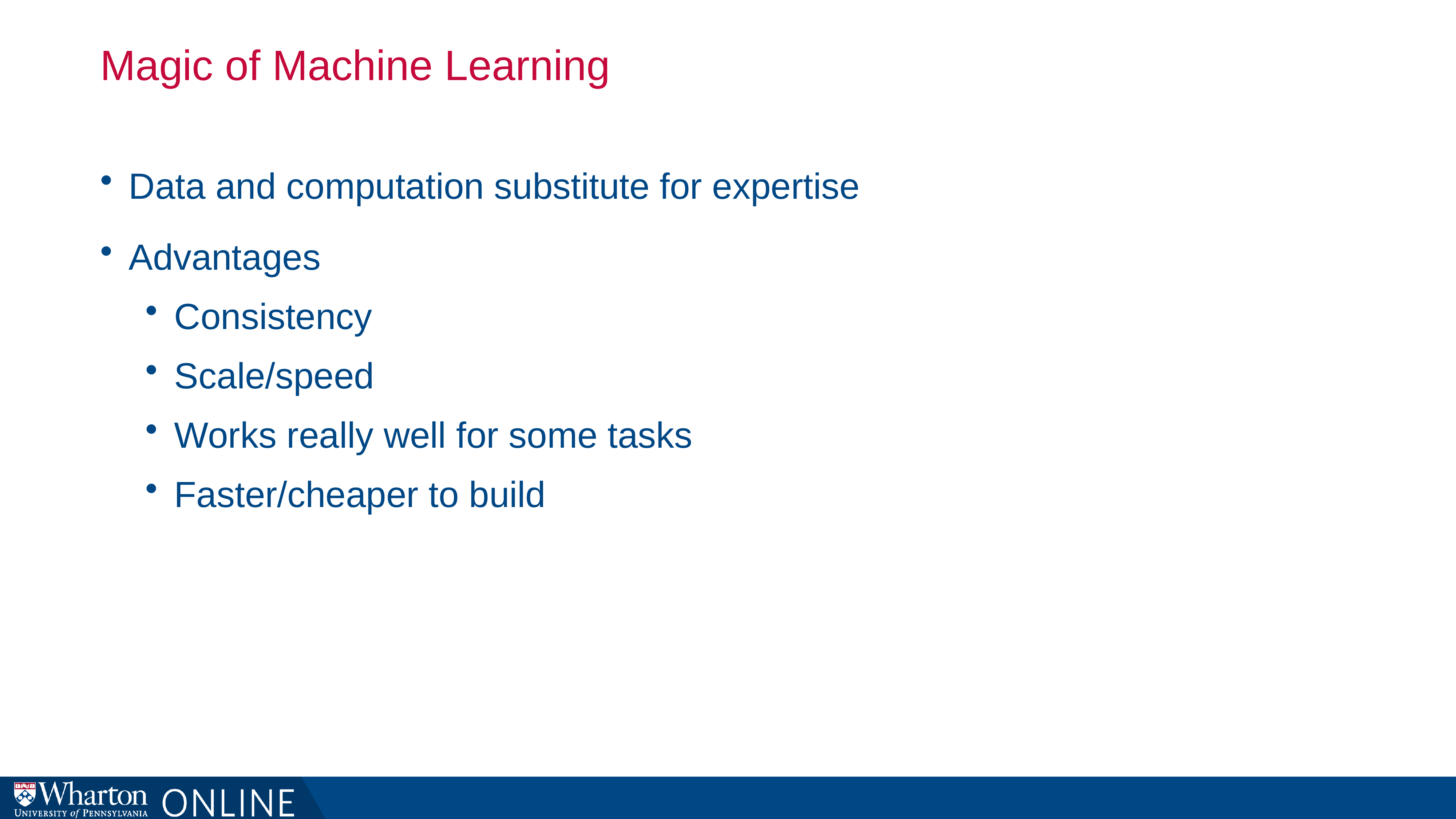

# Magic of Machine Learning
Data and computation substitute for expertise
Advantages
Consistency
Scale/speed
Works really well for some tasks
Faster/cheaper to build